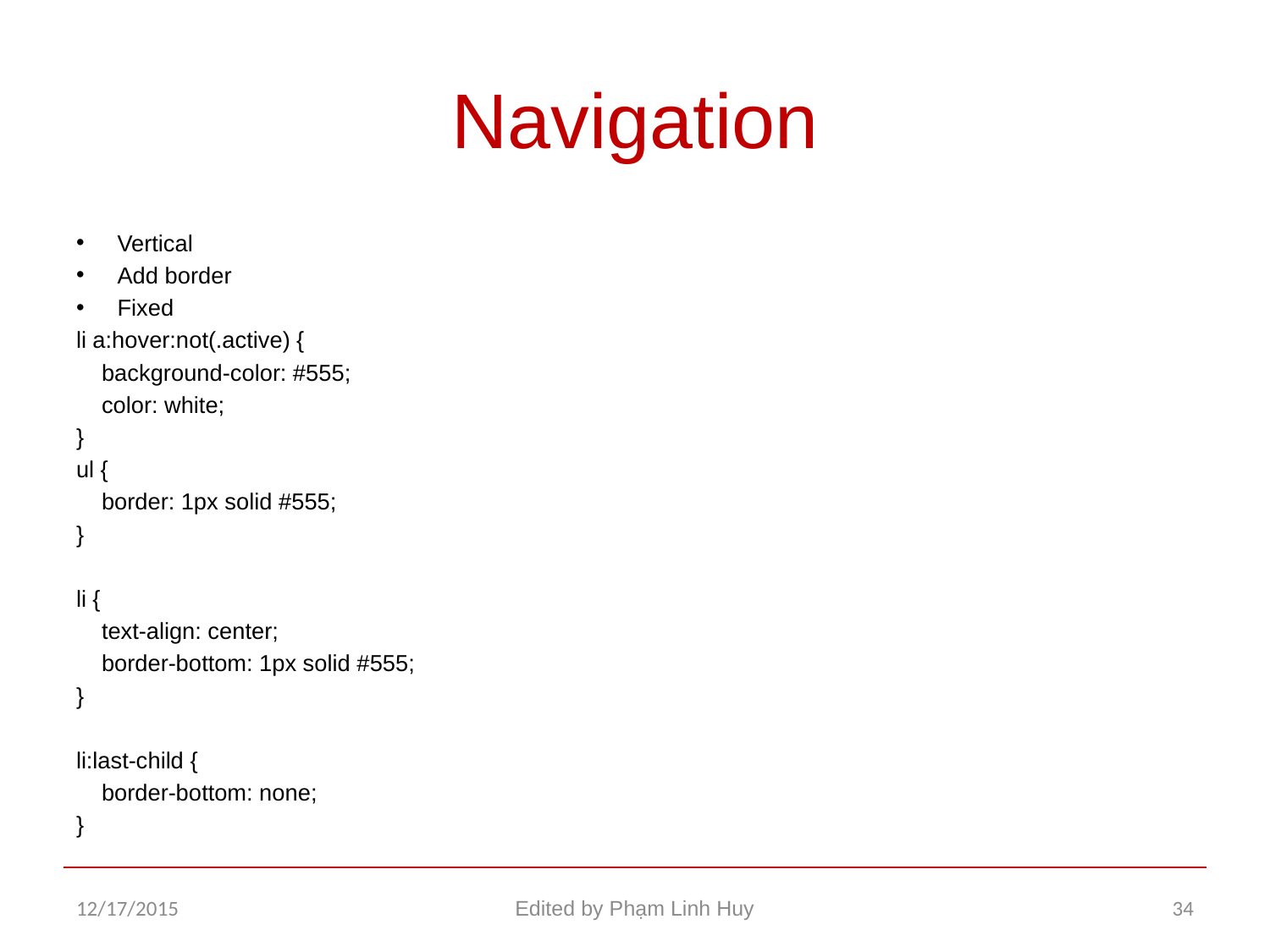

# Navigation
Vertical
Add border
Fixed
li a:hover:not(.active) {
    background-color: #555;
    color: white;
}
ul {
    border: 1px solid #555;
}

li {
    text-align: center;
    border-bottom: 1px solid #555;
}

li:last-child {
    border-bottom: none;
}
12/17/2015
Edited by Phạm Linh Huy
34